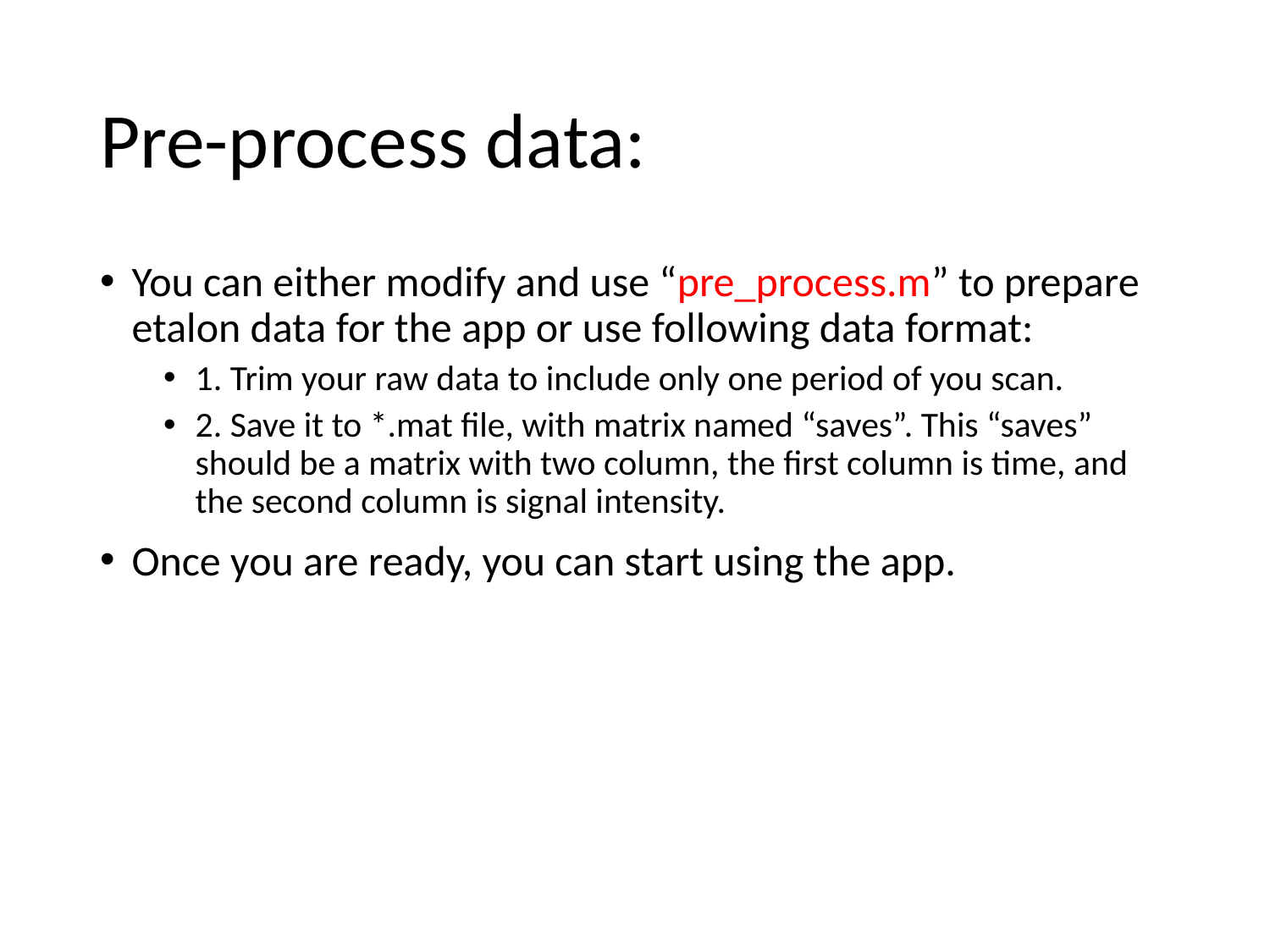

# Pre-process data:
You can either modify and use “pre_process.m” to prepare etalon data for the app or use following data format:
1. Trim your raw data to include only one period of you scan.
2. Save it to *.mat file, with matrix named “saves”. This “saves” should be a matrix with two column, the first column is time, and the second column is signal intensity.
Once you are ready, you can start using the app.